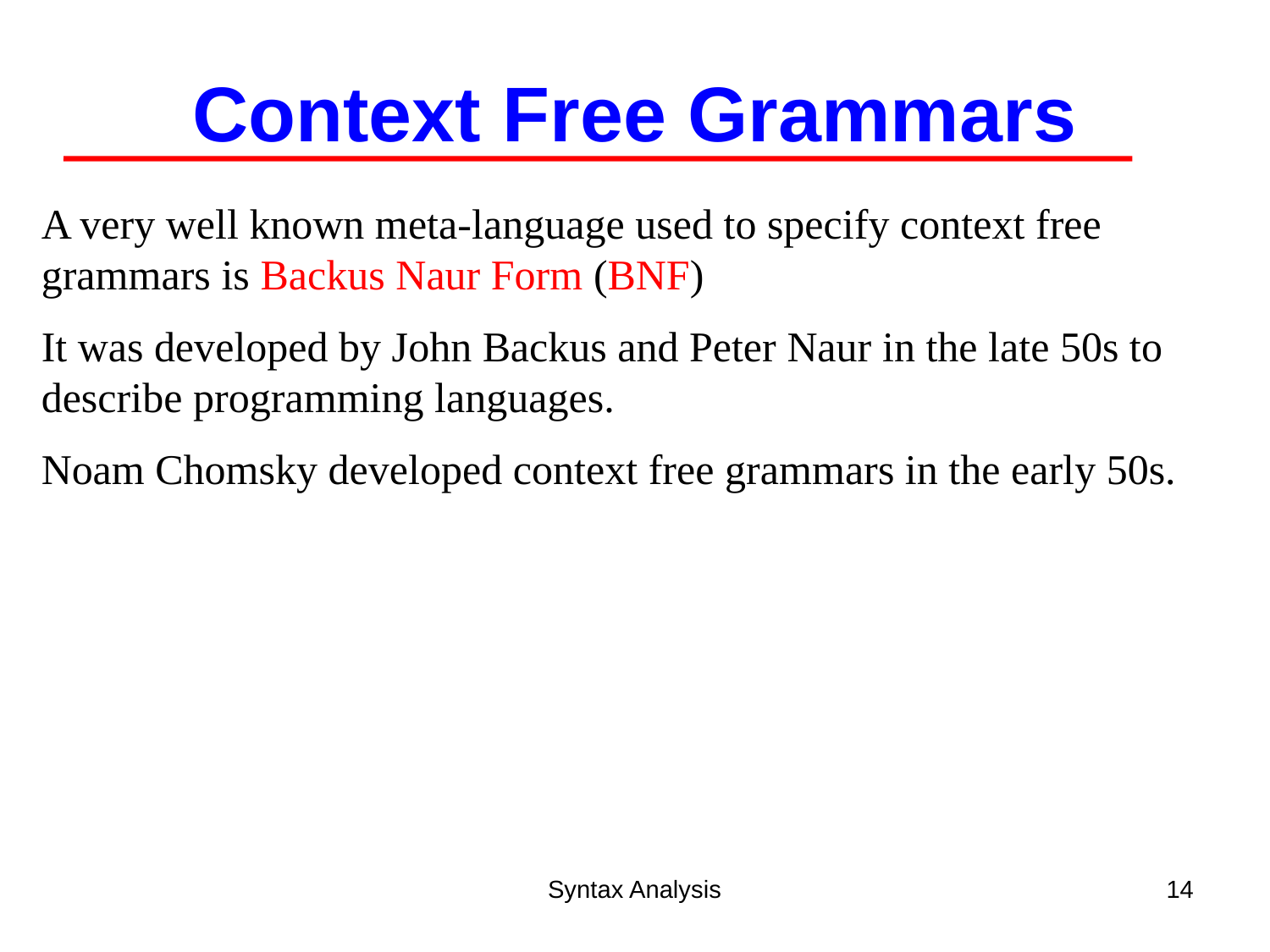

Context Free Grammars

 	A very well known meta-language used to specify context free grammars is Backus Naur Form (BNF)
	It was developed by John Backus and Peter Naur in the late 50s to describe programming languages.
	Noam Chomsky developed context free grammars in the early 50s.

Syntax Analysis
14